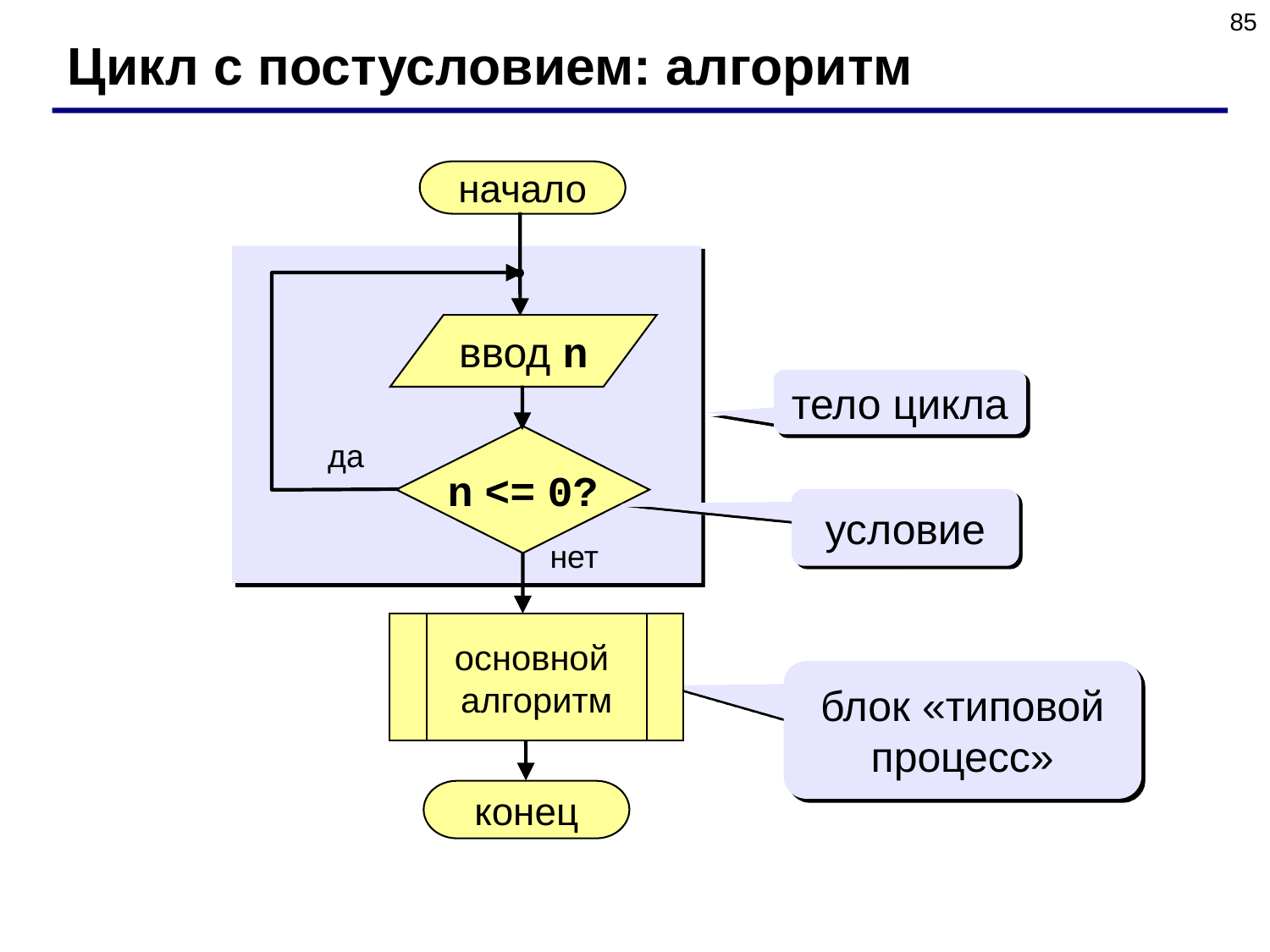

85
Цикл с постусловием: алгоритм

начало

ввод n
тело цикла

n <= 0?
да
условие
нет

основной
алгоритм
блок «типовой процесс»

конец